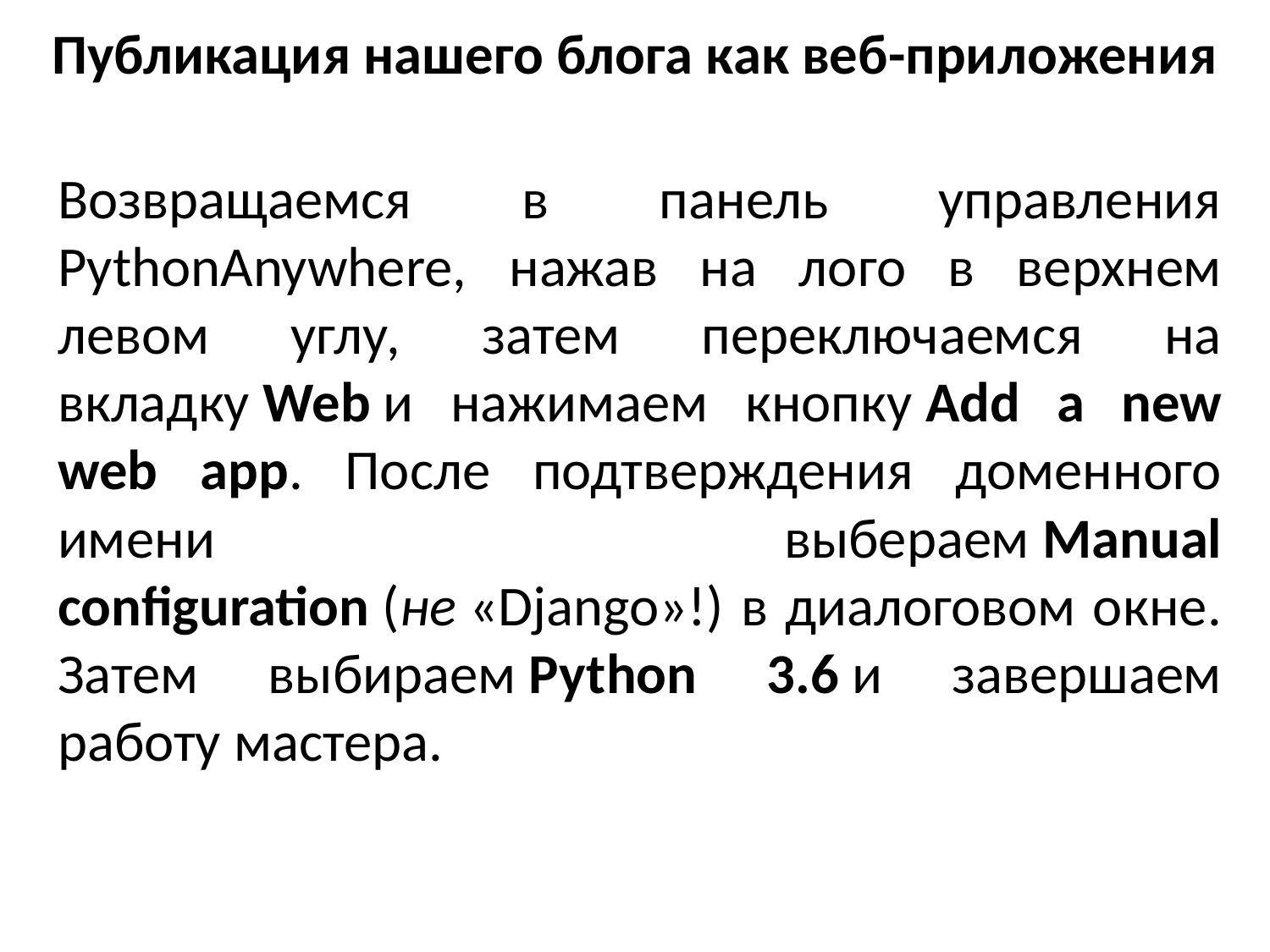

# Публикация нашего блога как веб-приложения
Возвращаемся в панель управления PythonAnywhere, нажав на лого в верхнем левом углу, затем переключаемся на вкладку Web и нажимаем кнопку Add a new web app. После подтверждения доменного имени выбераем Manual configuration (не «Django»!) в диалоговом окне. Затем выбираем Python 3.6 и завершаем работу мастера.